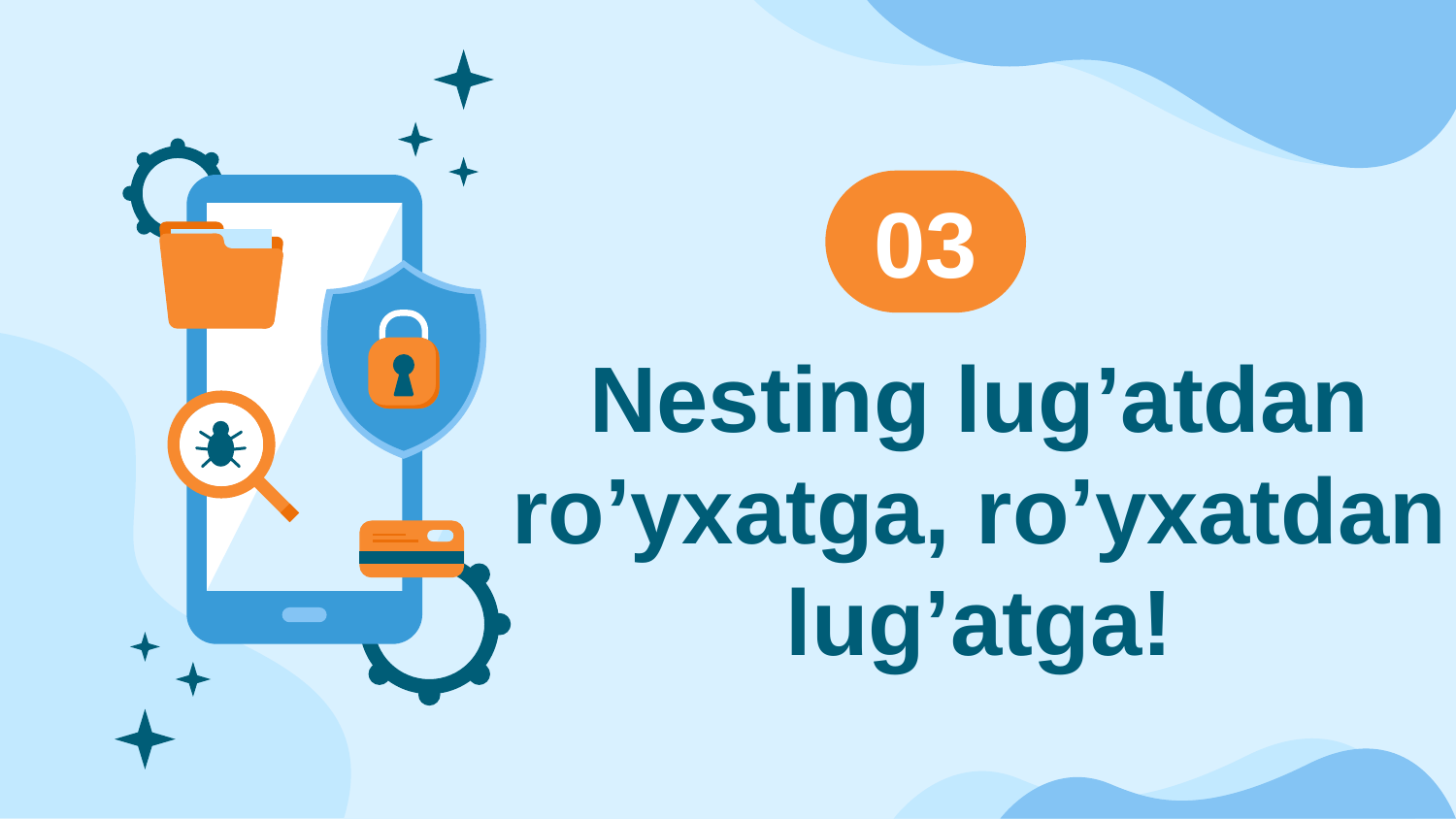

03
# Nesting lug’atdan ro’yxatga, ro’yxatdan lug’atga!